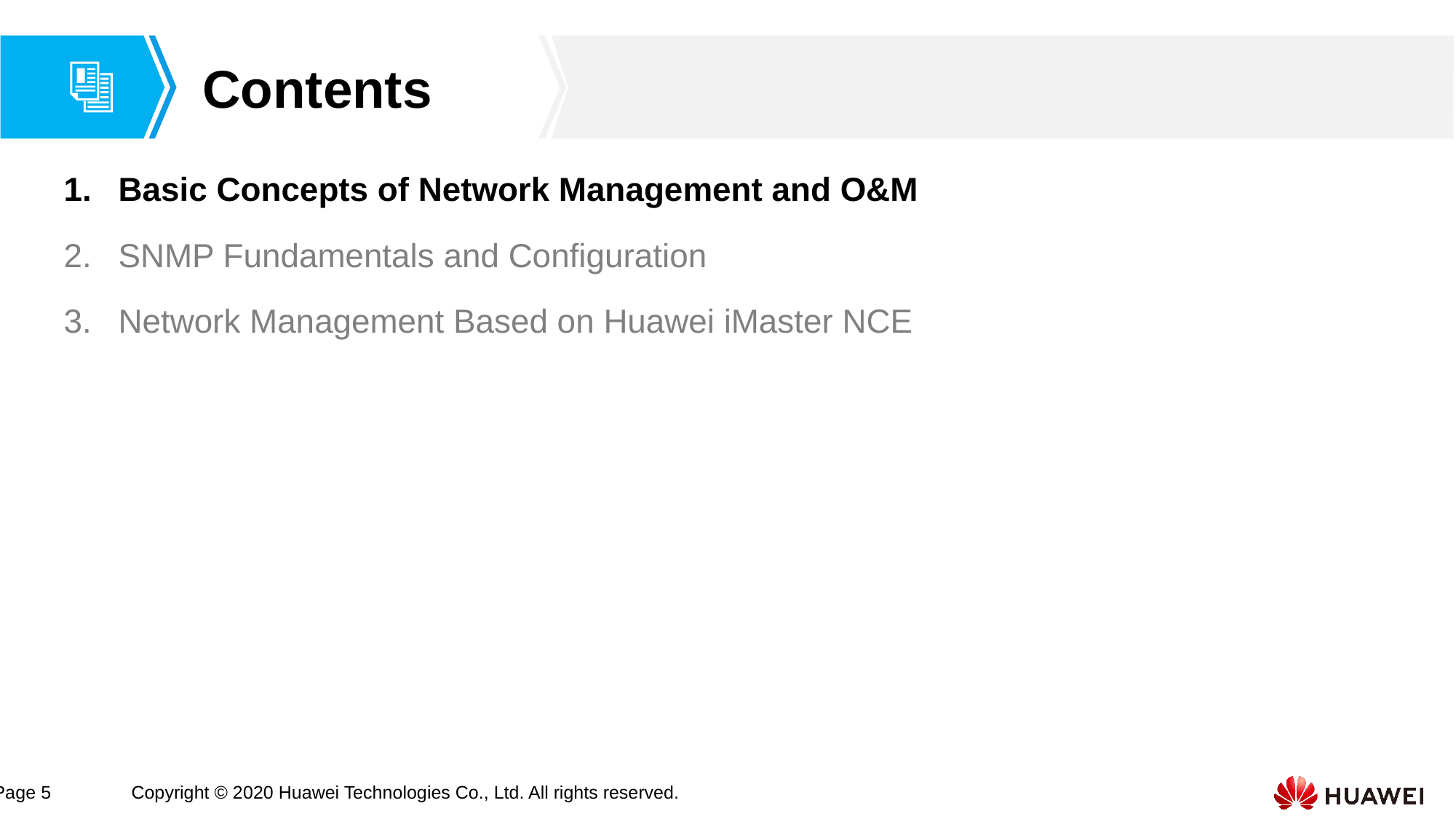

Basic Concepts of Network Management and O&M
SNMP Fundamentals and Configuration
Network Management Based on Huawei iMaster NCE